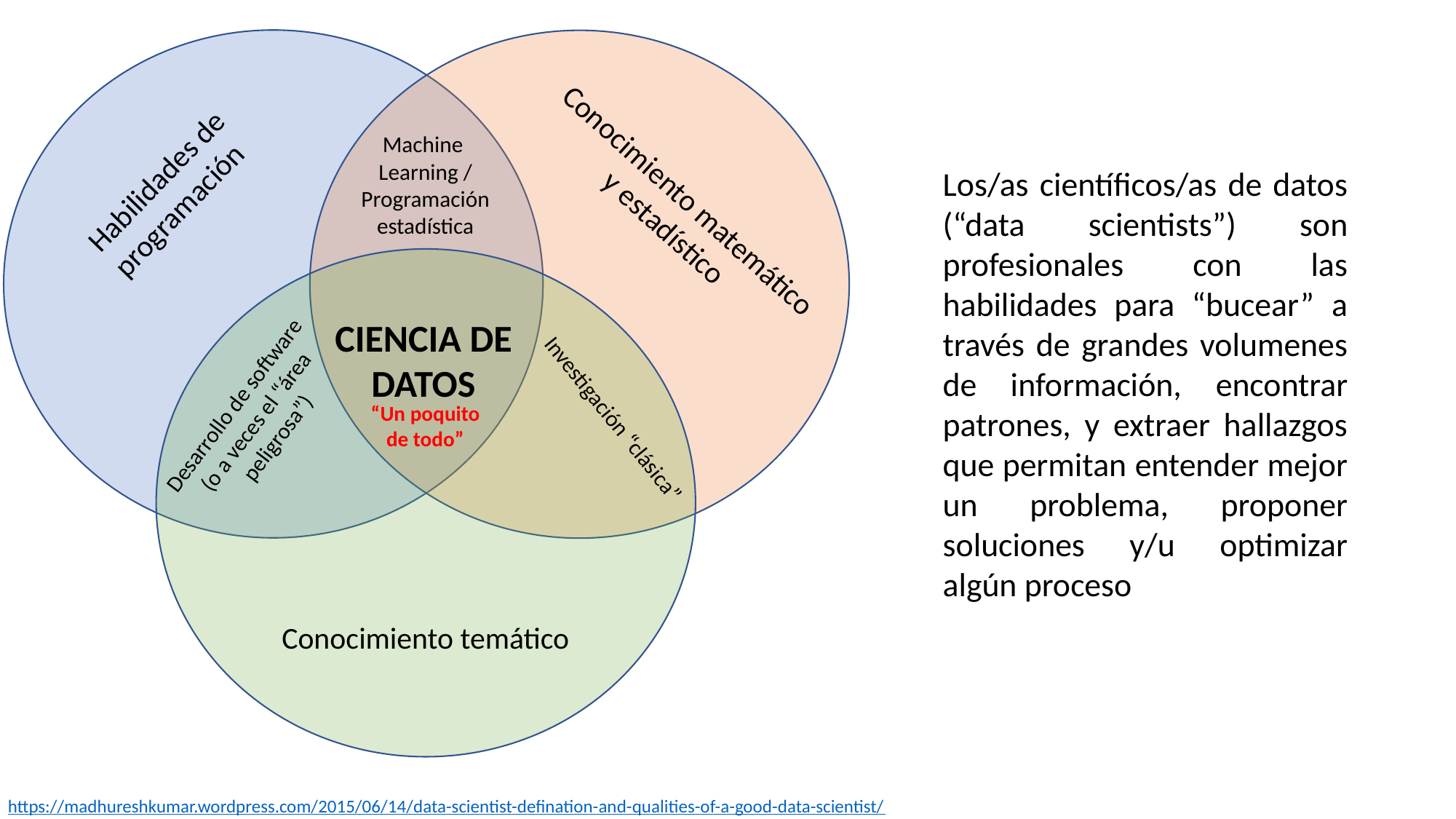

Habilidades de programación
Machine
Learning / Programación estadística
Conocimiento matemático y estadístico

CIENCIA DE DATOS
Desarrollo de software
(o a veces el “área peligrosa”)
Investigación “clásica”
Conocimiento temático
Los/as científicos/as de datos (“data scientists”) son profesionales con las habilidades para “bucear” a través de grandes volumenes de información, encontrar patrones, y extraer hallazgos que permitan entender mejor un problema, proponer soluciones y/u optimizar algún proceso
“Un poquito de todo”
https://madhureshkumar.wordpress.com/2015/06/14/data-scientist-defination-and-qualities-of-a-good-data-scientist/